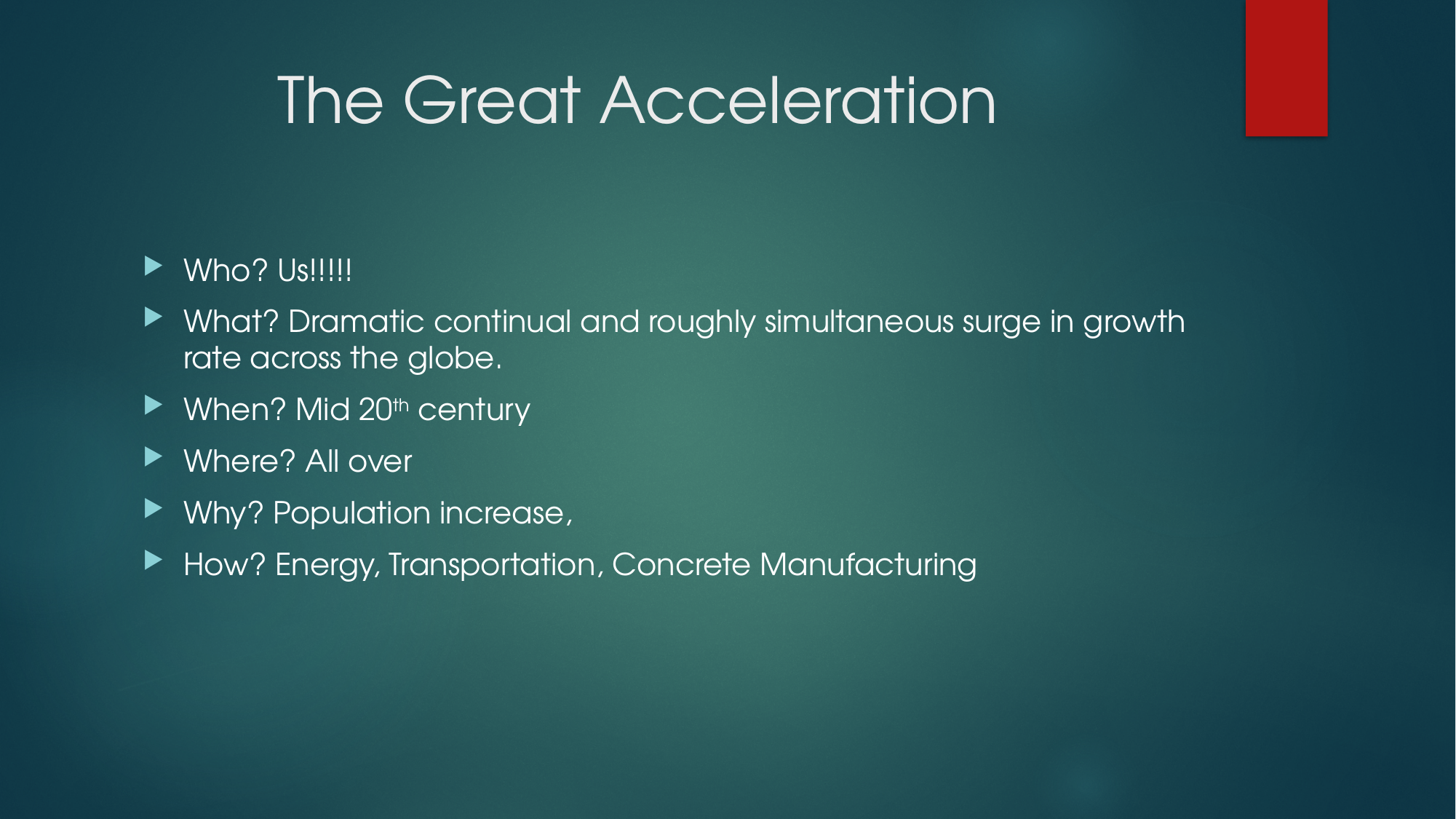

# The Great Acceleration
Who? Us!!!!!
What? Dramatic continual and roughly simultaneous surge in growth rate across the globe.
When? Mid 20th century
Where? All over
Why? Population increase,
How? Energy, Transportation, Concrete Manufacturing